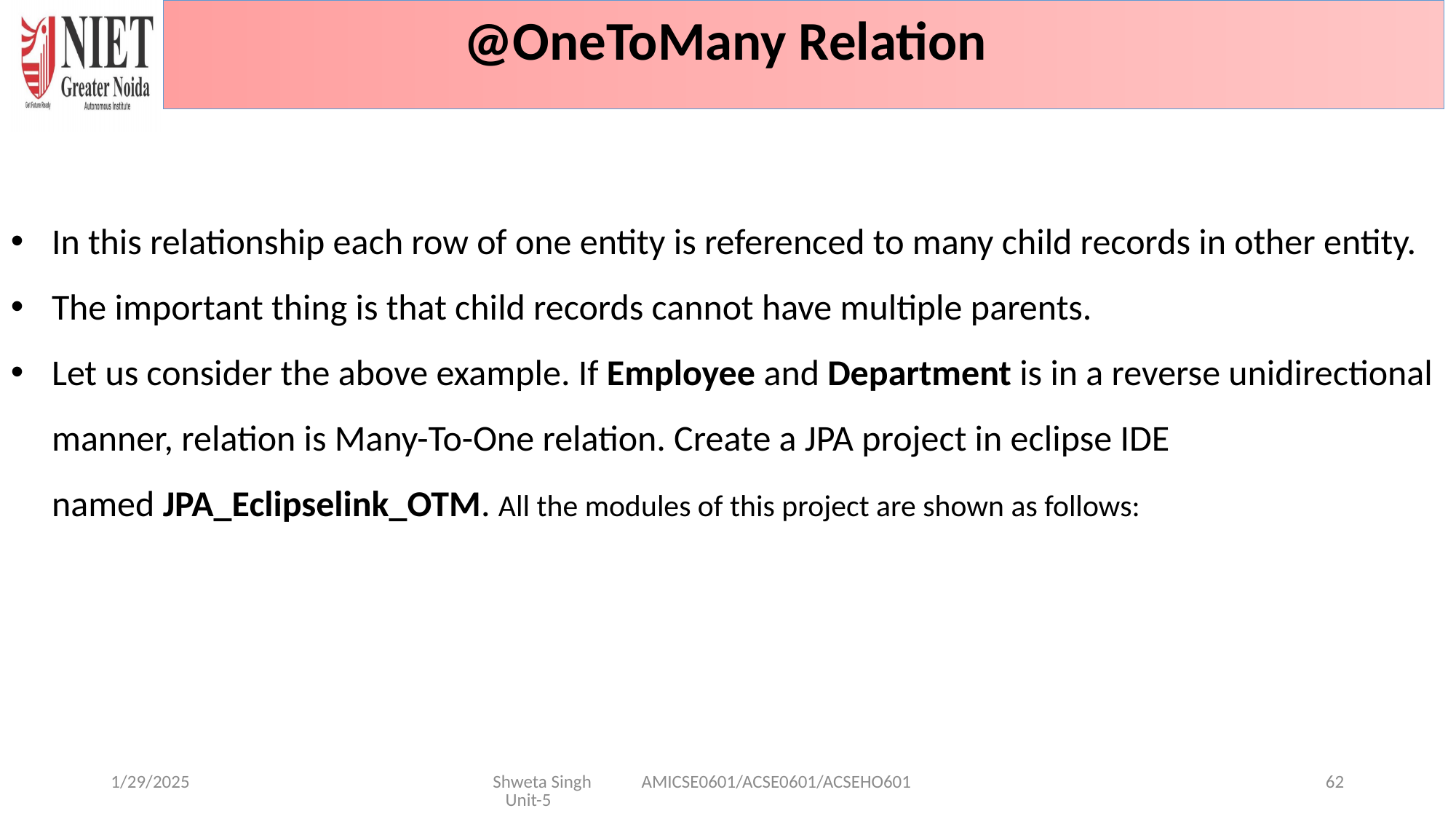

@OneToMany Relation
In this relationship each row of one entity is referenced to many child records in other entity.
The important thing is that child records cannot have multiple parents.
Let us consider the above example. If Employee and Department is in a reverse unidirectional manner, relation is Many-To-One relation. Create a JPA project in eclipse IDE named JPA_Eclipselink_OTM. All the modules of this project are shown as follows:
1/29/2025
Shweta Singh            AMICSE0601/ACSE0601/ACSEHO601               Unit-5
62